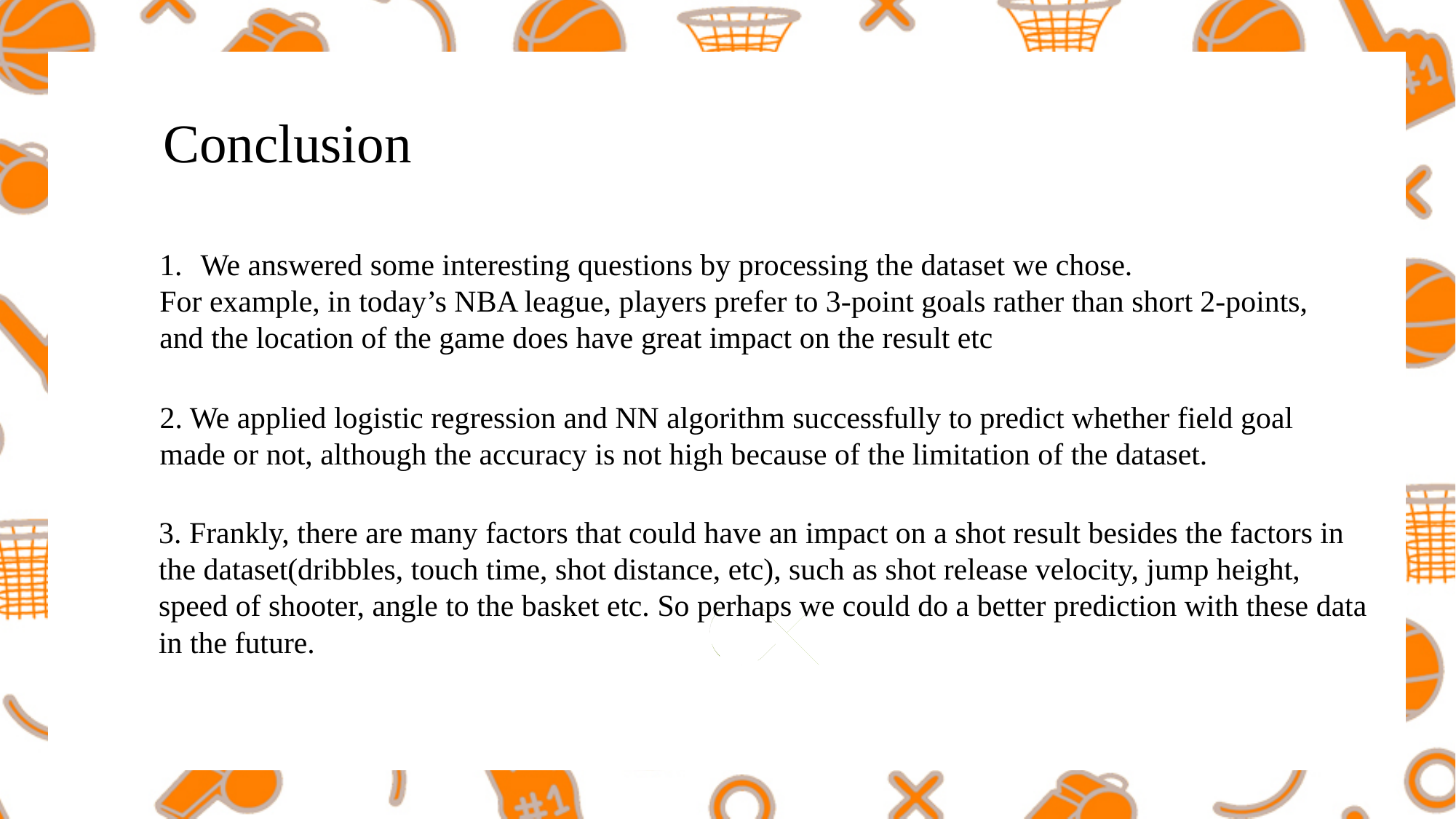

Conclusion
We answered some interesting questions by processing the dataset we chose.
For example, in today’s NBA league, players prefer to 3-point goals rather than short 2-points,
and the location of the game does have great impact on the result etc
2. We applied logistic regression and NN algorithm successfully to predict whether field goal
made or not, although the accuracy is not high because of the limitation of the dataset.
3. Frankly, there are many factors that could have an impact on a shot result besides the factors in
the dataset(dribbles, touch time, shot distance, etc), such as shot release velocity, jump height,
speed of shooter, angle to the basket etc. So perhaps we could do a better prediction with these data
in the future.